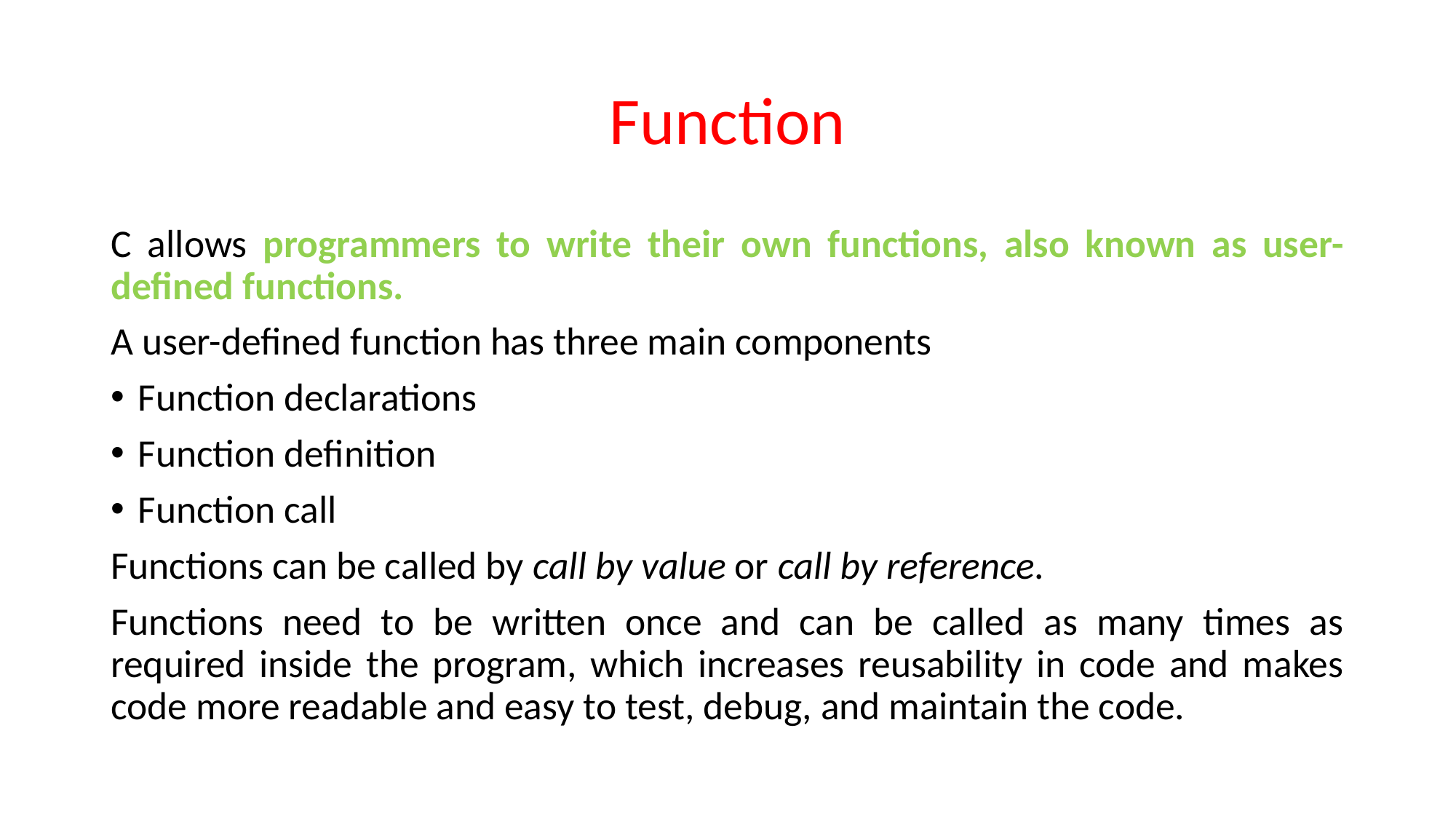

# Function
C allows programmers to write their own functions, also known as user-defined functions.
A user-defined function has three main components
Function declarations
Function definition
Function call
Functions can be called by call by value or call by reference.
Functions need to be written once and can be called as many times as required inside the program, which increases reusability in code and makes code more readable and easy to test, debug, and maintain the code.